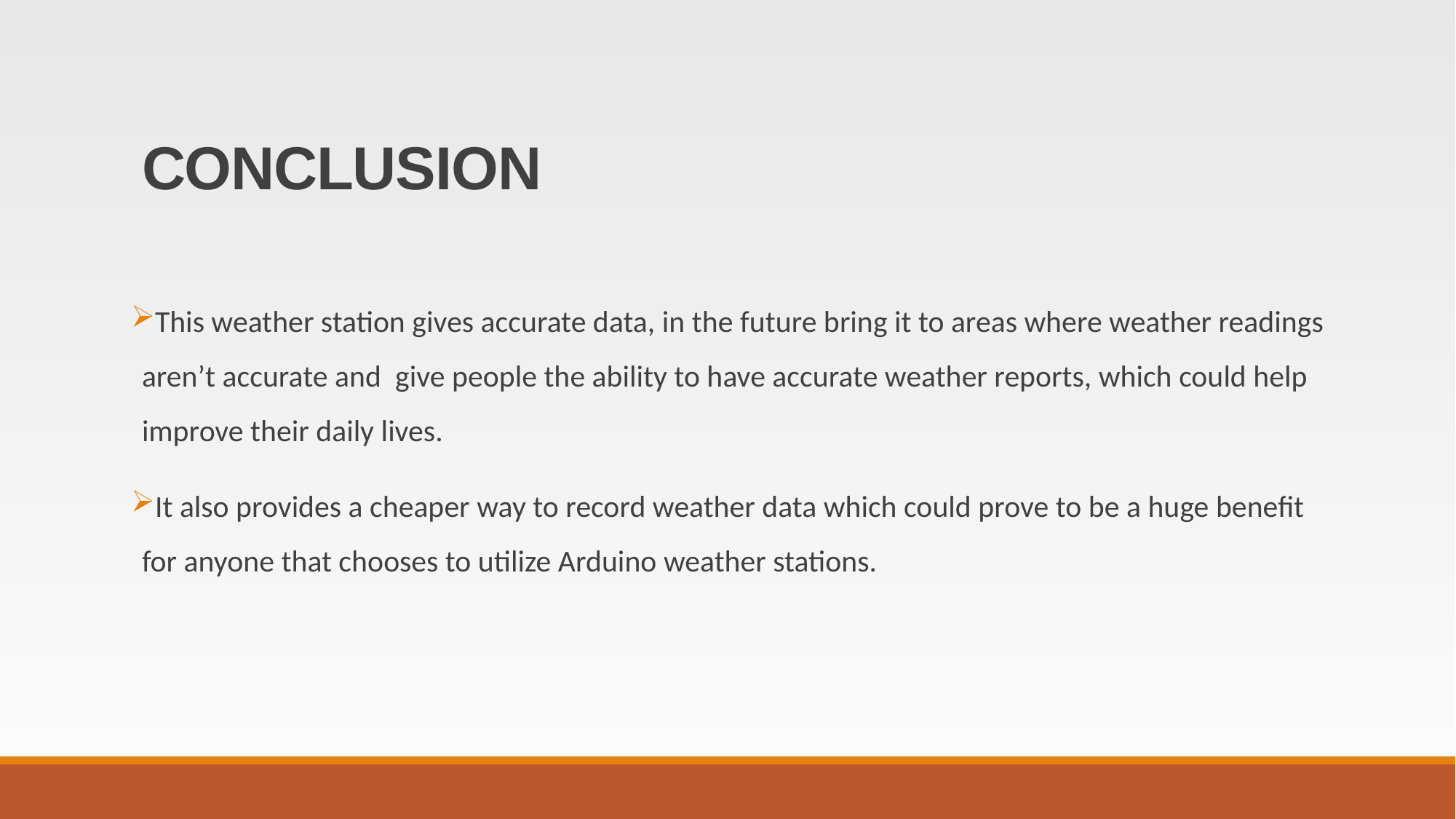

# CONCLUSION

This weather station gives accurate data, in the future bring it to areas where weather readings aren’t accurate and  give people the ability to have accurate weather reports, which could help improve their daily lives.
It also provides a cheaper way to record weather data which could prove to be a huge benefit for anyone that chooses to utilize Arduino weather stations.